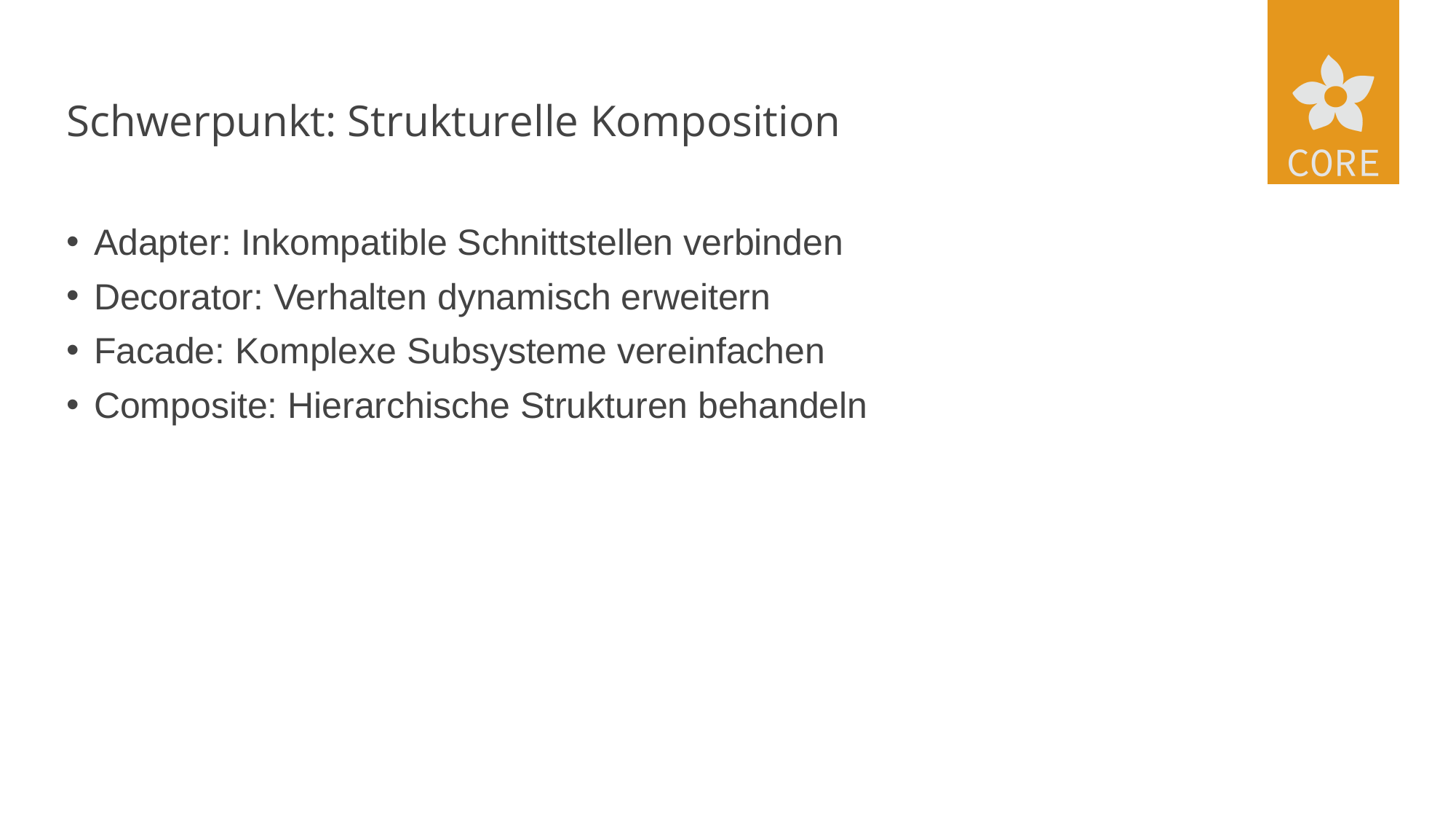

# Schwerpunkt: Strukturelle Komposition
Adapter: Inkompatible Schnittstellen verbinden
Decorator: Verhalten dynamisch erweitern
Facade: Komplexe Subsysteme vereinfachen
Composite: Hierarchische Strukturen behandeln